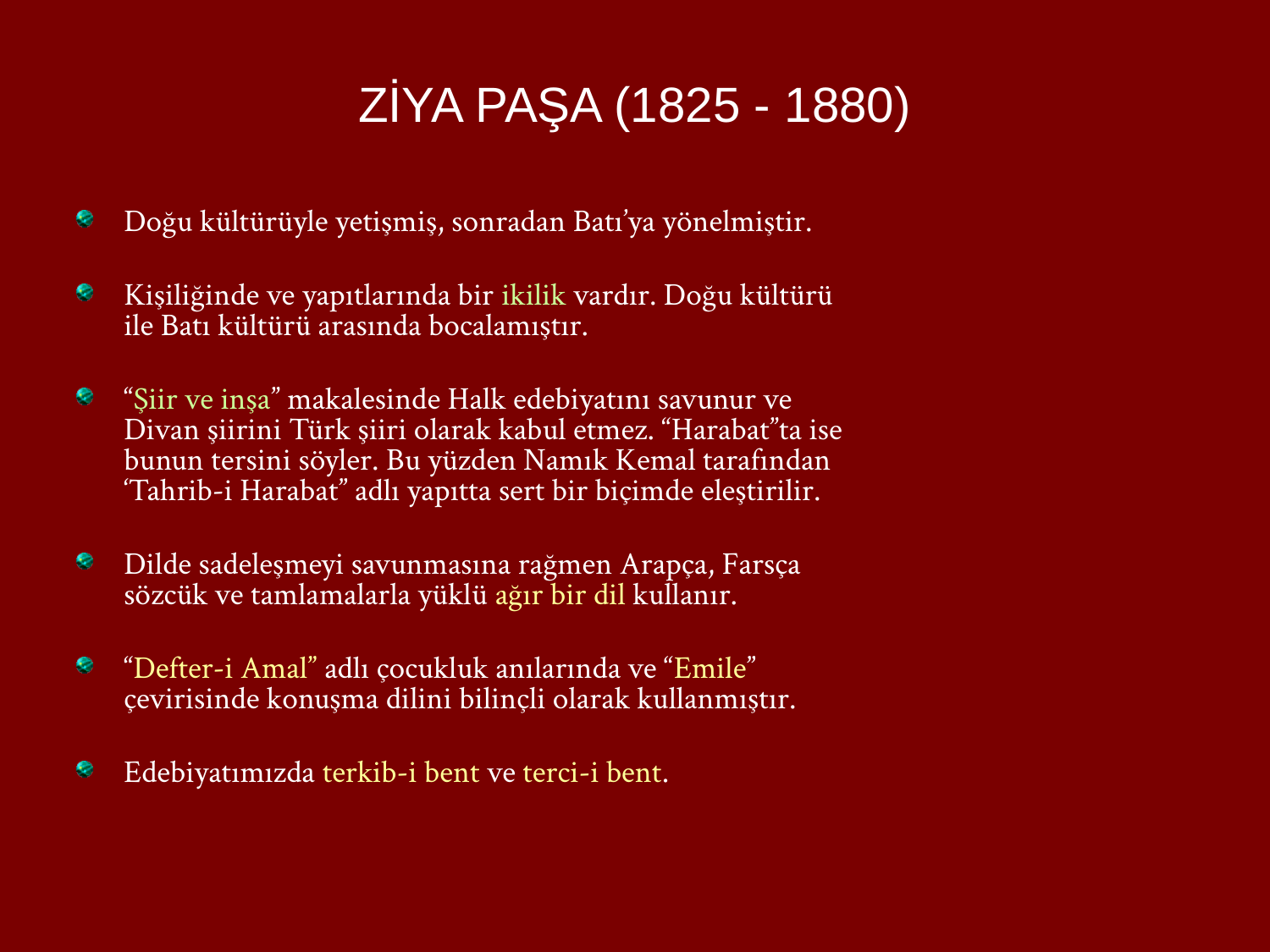

# ZİYA PAŞA (1825 - 1880)
Doğu kültürüyle yetişmiş, sonradan Batı’ya yönelmiştir.

Kişiliğinde ve yapıtlarında bir ikilik vardır. Doğu kültürü ile Batı kültürü arasında bocalamıştır.

“Şiir ve inşa” makalesinde Halk edebiyatını savunur ve Divan şiirini Türk şiiri olarak kabul etmez. “Harabat”ta ise bunun tersini söyler. Bu yüzden Namık Kemal tarafından ‘Tahrib-i Harabat” adlı yapıtta sert bir biçimde eleştirilir.

Dilde sadeleşmeyi savunmasına rağmen Arapça, Farsça sözcük ve tamlamalarla yüklü ağır bir dil kullanır.

“Defter-i Amal” adlı çocukluk anılarında ve “Emile” çevirisinde konuşma dilini bilinçli olarak kullanmıştır.

Edebiyatımızda terkib-i bent ve terci-i bent.